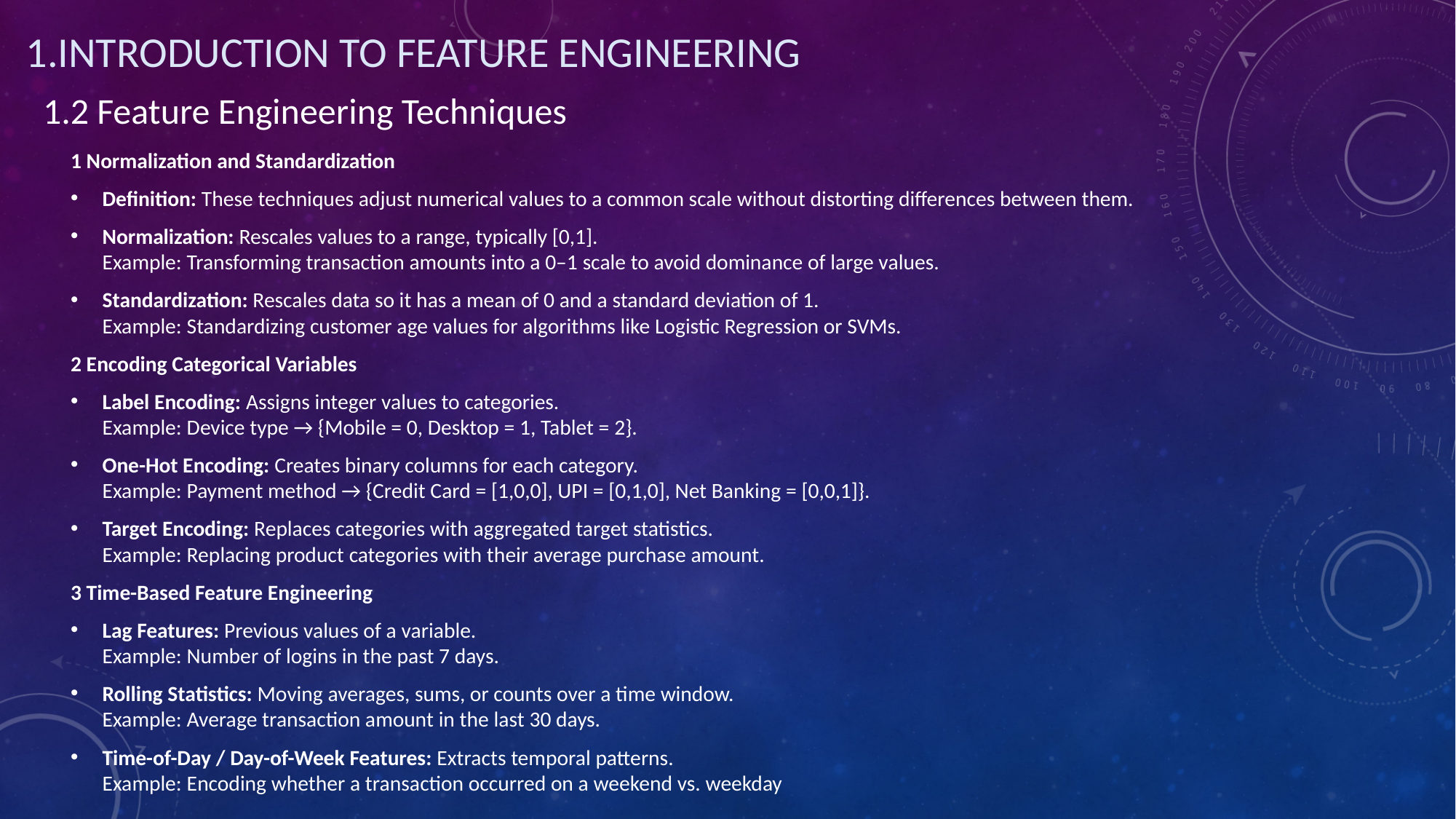

# 1.Introduction to Feature Engineering
1.2 Feature Engineering Techniques
1 Normalization and Standardization
Definition: These techniques adjust numerical values to a common scale without distorting differences between them.
Normalization: Rescales values to a range, typically [0,1].
Example: Transforming transaction amounts into a 0–1 scale to avoid dominance of large values.
Standardization: Rescales data so it has a mean of 0 and a standard deviation of 1.
Example: Standardizing customer age values for algorithms like Logistic Regression or SVMs.
2 Encoding Categorical Variables
Label Encoding: Assigns integer values to categories.
Example: Device type → {Mobile = 0, Desktop = 1, Tablet = 2}.
One-Hot Encoding: Creates binary columns for each category.
Example: Payment method → {Credit Card = [1,0,0], UPI = [0,1,0], Net Banking = [0,0,1]}.
Target Encoding: Replaces categories with aggregated target statistics.
Example: Replacing product categories with their average purchase amount.
3 Time-Based Feature Engineering
Lag Features: Previous values of a variable.
Example: Number of logins in the past 7 days.
Rolling Statistics: Moving averages, sums, or counts over a time window.
Example: Average transaction amount in the last 30 days.
Time-of-Day / Day-of-Week Features: Extracts temporal patterns.
Example: Encoding whether a transaction occurred on a weekend vs. weekday